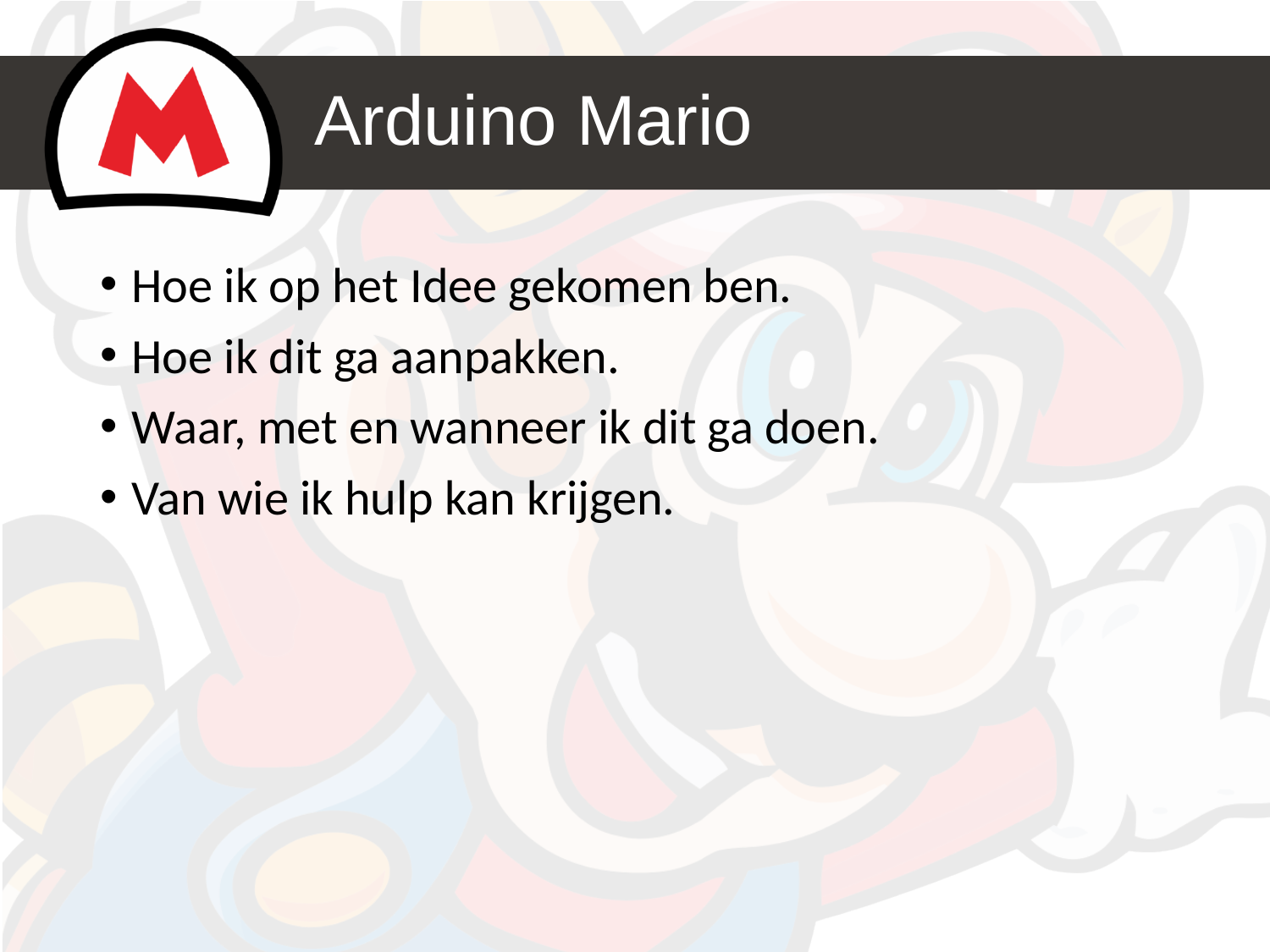

# Arduino Mario
Hoe ik op het Idee gekomen ben.
Hoe ik dit ga aanpakken.
Waar, met en wanneer ik dit ga doen.
Van wie ik hulp kan krijgen.